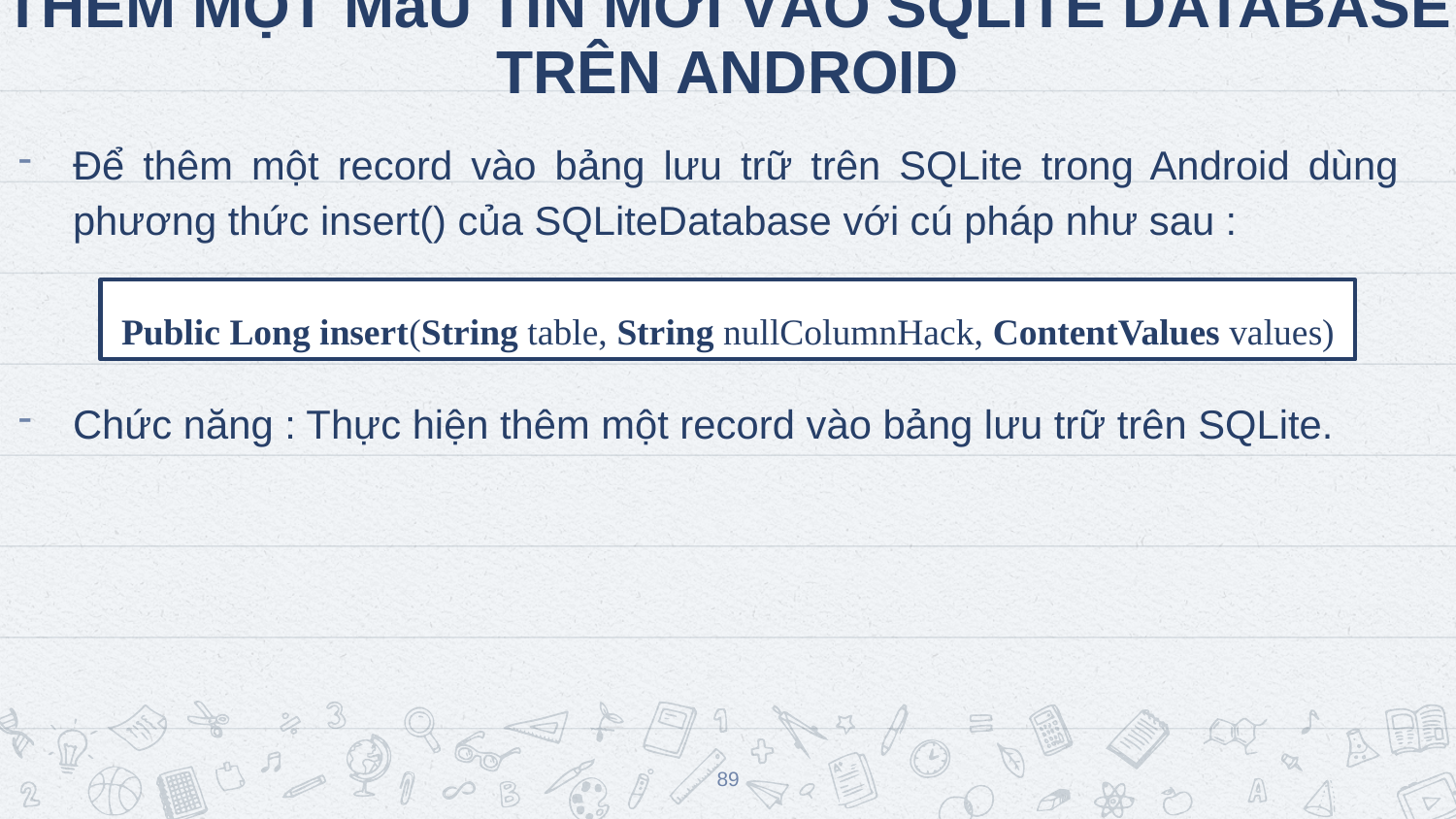

# THÊM MỘT MâU TIN MỚI VÀO SQLITE DATABASE TRÊN ANDROID
Để thêm một record vào bảng lưu trữ trên SQLite trong Android dùng phương thức insert() của SQLiteDatabase với cú pháp như sau :

Chức năng : Thực hiện thêm một record vào bảng lưu trữ trên SQLite.
Public Long insert(String table, String nullColumnHack, ContentValues values)
89